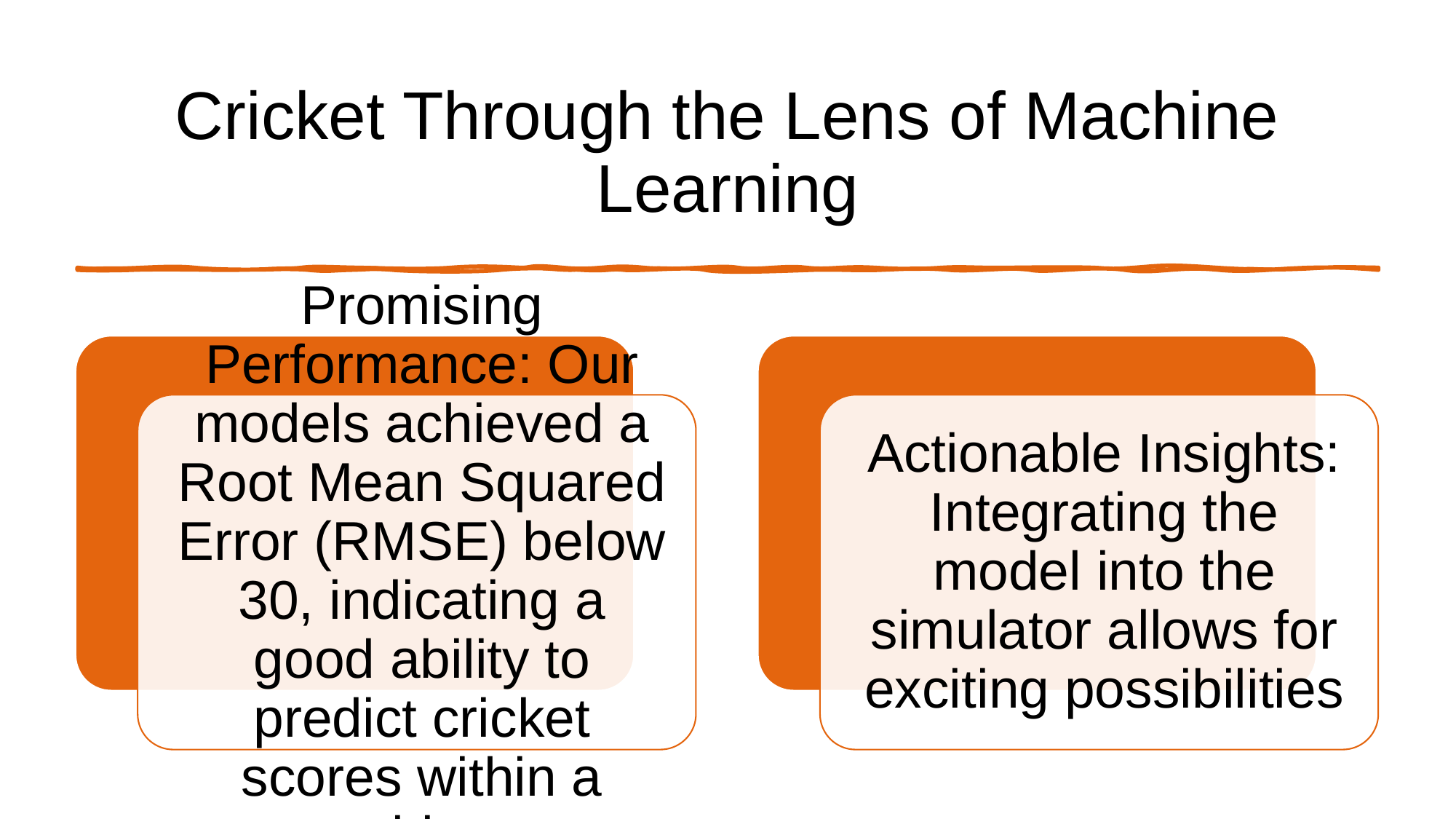

# Cricket Through the Lens of Machine Learning

Promising Performance: Our models achieved a Root Mean Squared Error (RMSE) below 30, indicating a good ability to predict cricket scores within a reasonable range.
Actionable Insights: Integrating the model into the simulator allows for exciting possibilities